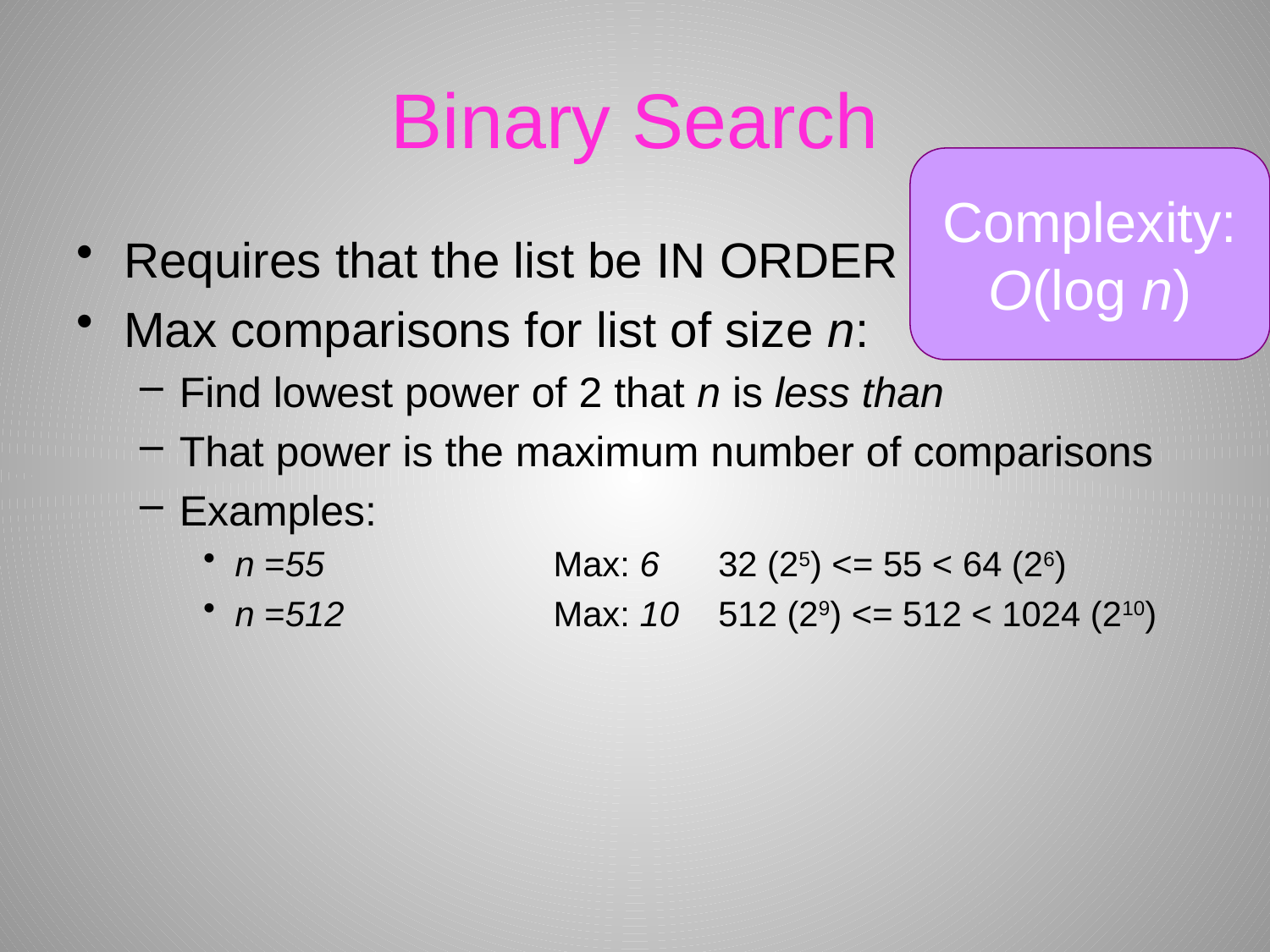

# Binary Search
Complexity:
O(log n)
Requires that the list be IN ORDER
Max comparisons for list of size n:
Find lowest power of 2 that n is less than
That power is the maximum number of comparisons
Examples:
n =55	Max: 6	32 (25) <= 55 < 64 (26)
n =512	Max: 10	512 (29) <= 512 < 1024 (210)